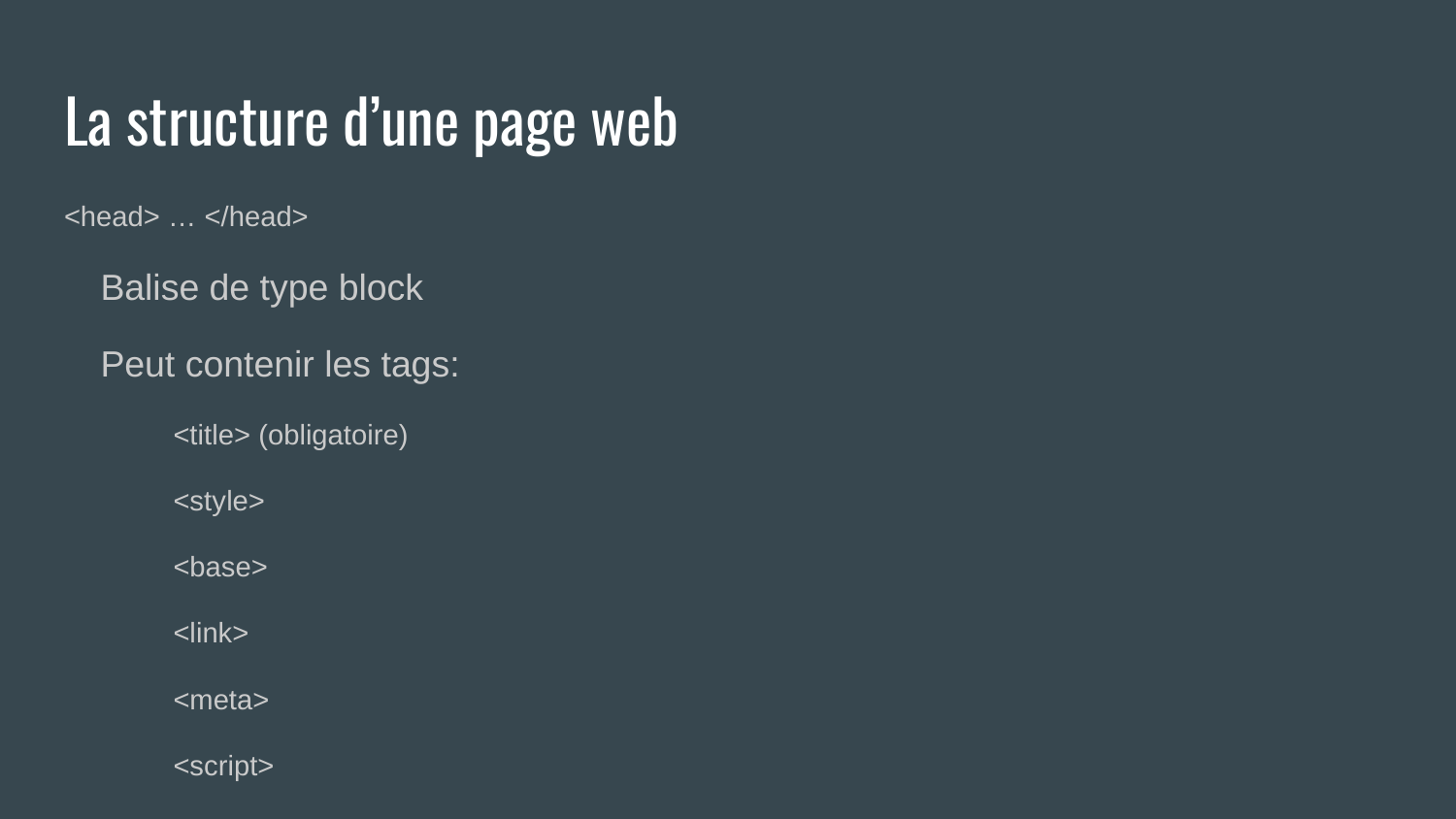

# La structure d’une page web
<head> … </head>
Balise de type block
Peut contenir les tags:
<title> (obligatoire)
<style>
<base>
<link>
<meta>
<script>
<noscript>